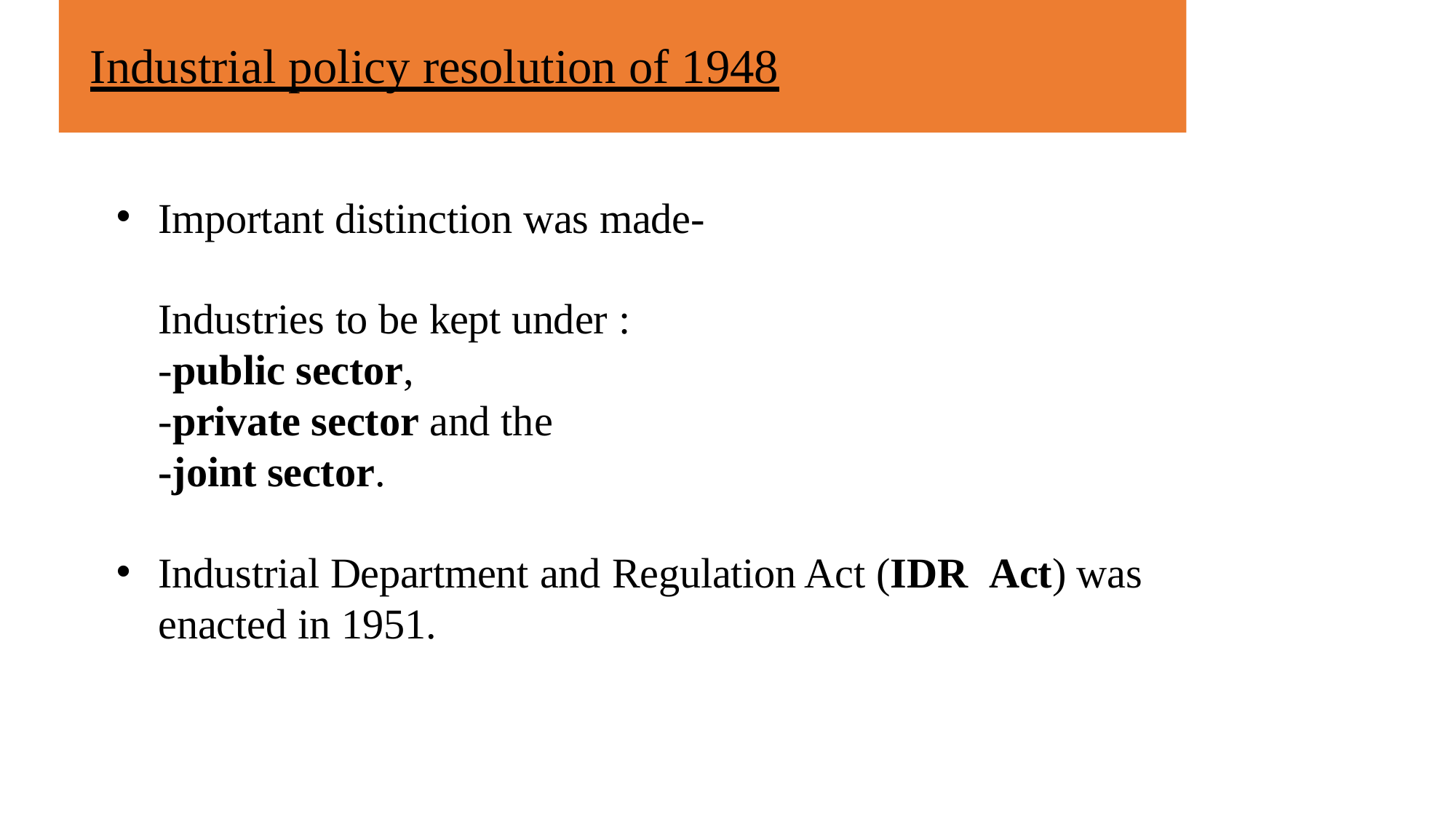

# Industrial policy resolution of 1948
Important distinction was made-

Industries to be kept under :
-public sector,
-private sector and the
-joint sector.

Industrial Department and Regulation Act (IDR  Act) was enacted in 1951.